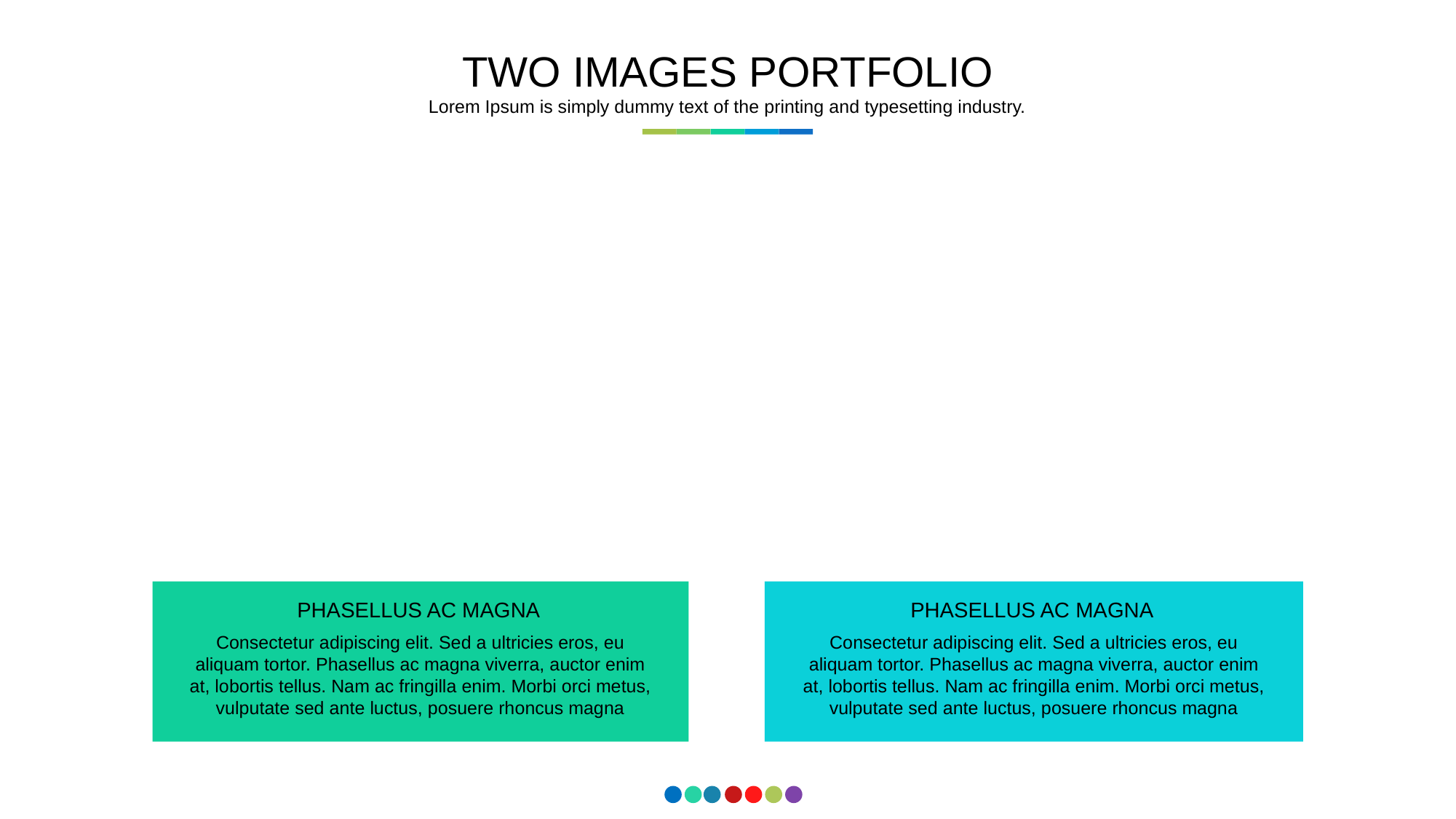

TWO IMAGES PORTFOLIO
Lorem Ipsum is simply dummy text of the printing and typesetting industry.

PHASELLUS AC MAGNA
PHASELLUS AC MAGNA
Consectetur adipiscing elit. Sed a ultricies eros, eu aliquam tortor. Phasellus ac magna viverra, auctor enim at, lobortis tellus. Nam ac fringilla enim. Morbi orci metus, vulputate sed ante luctus, posuere rhoncus magna
Consectetur adipiscing elit. Sed a ultricies eros, eu aliquam tortor. Phasellus ac magna viverra, auctor enim at, lobortis tellus. Nam ac fringilla enim. Morbi orci metus, vulputate sed ante luctus, posuere rhoncus magna